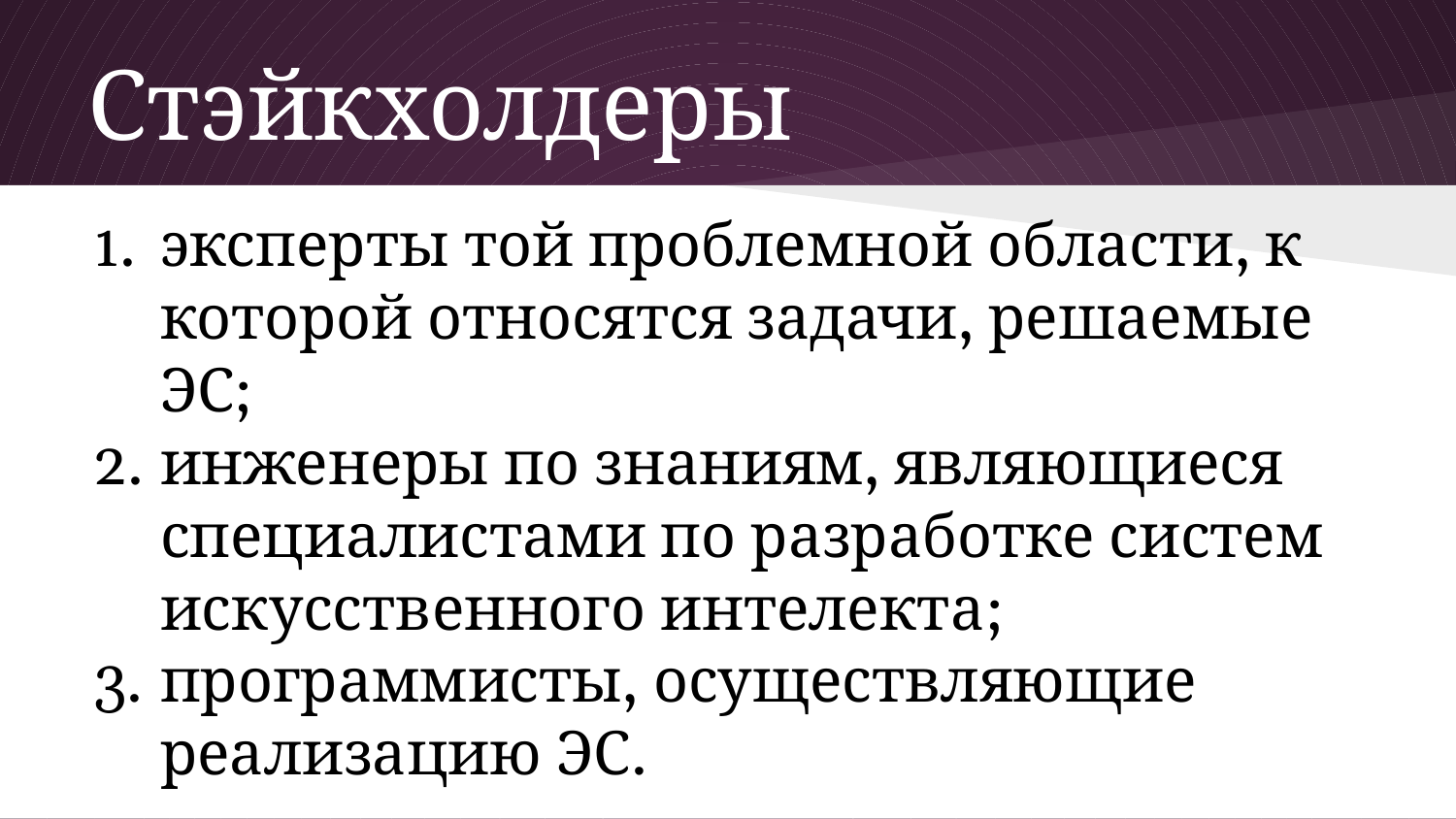

# Стэйкхолдеры
эксперты той проблемной области, к которой относятся задачи, решаемые ЭС;
инженеры по знаниям, являющиеся специалистами по разработке систем искусственного интелекта;
программисты, осуществляющие реализацию ЭС.